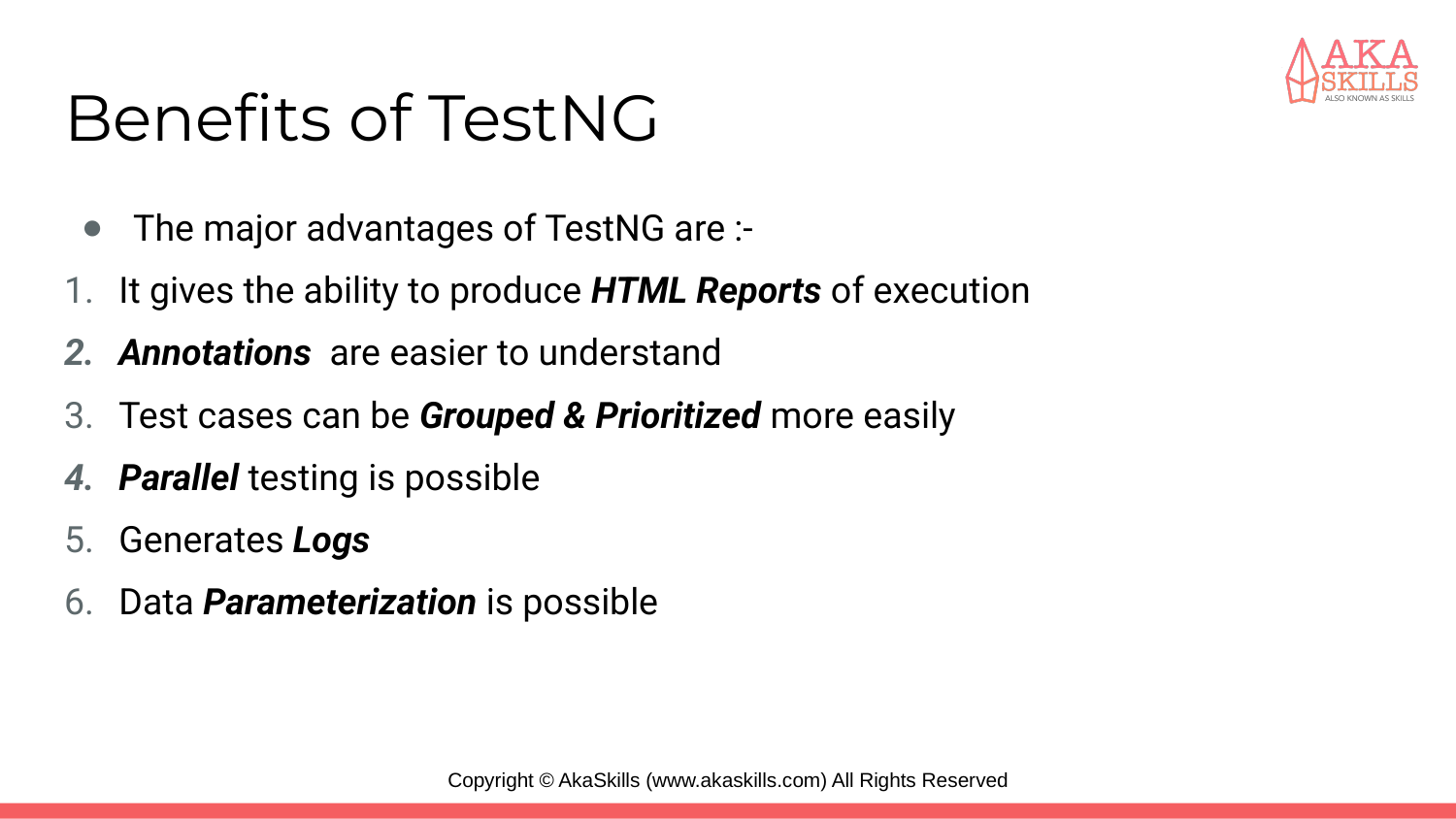

# Benefits of TestNG
The major advantages of TestNG are :-
It gives the ability to produce HTML Reports of execution
Annotations  are easier to understand
Test cases can be Grouped & Prioritized more easily
Parallel testing is possible
Generates Logs
Data Parameterization is possible